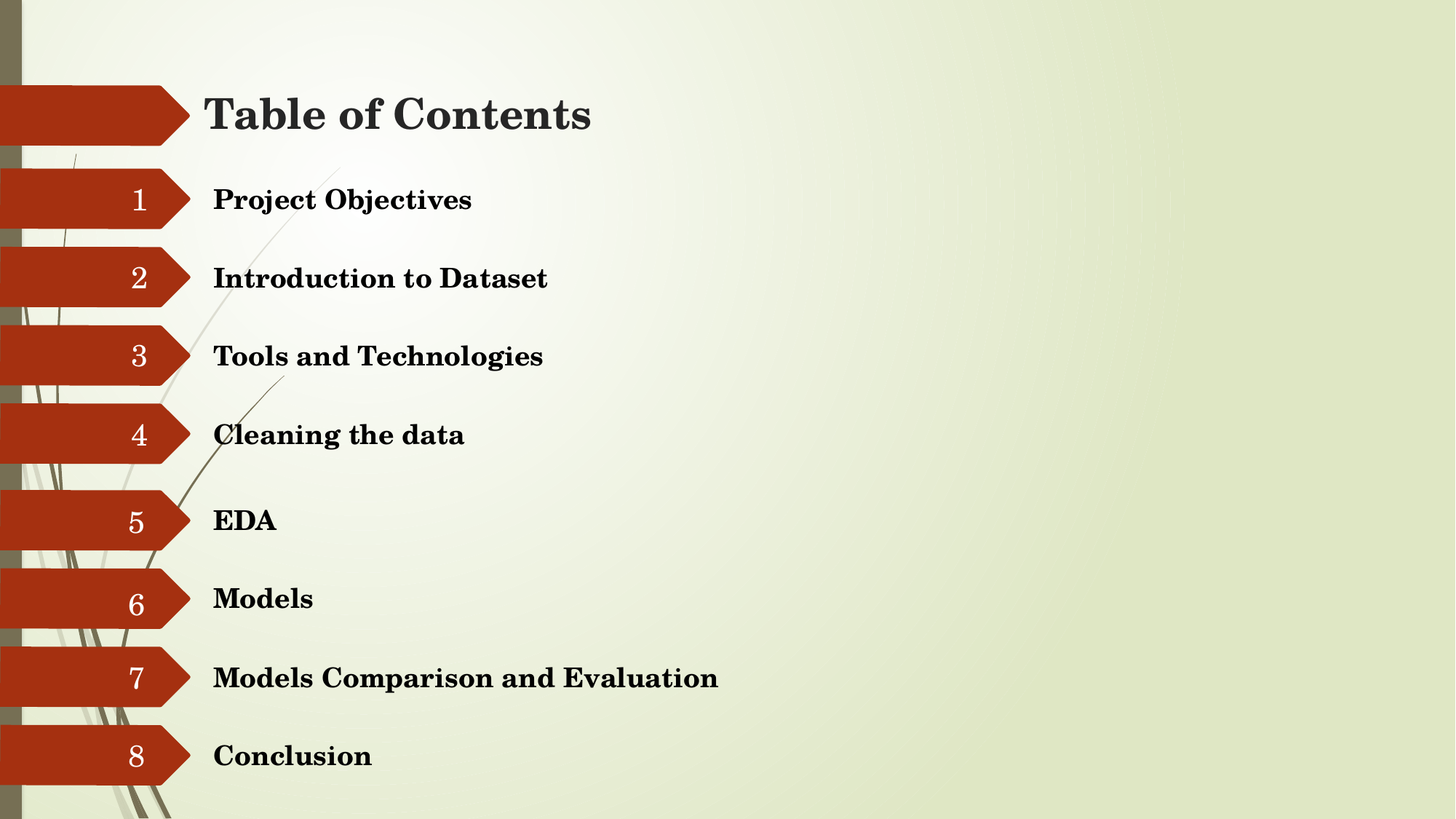

# Table of Contents

Project Objectives
1

2
Introduction to Dataset

3
Tools and Technologies

Cleaning the data
4

EDA
5

Models
6

Models Comparison and Evaluation
7

8
Conclusion